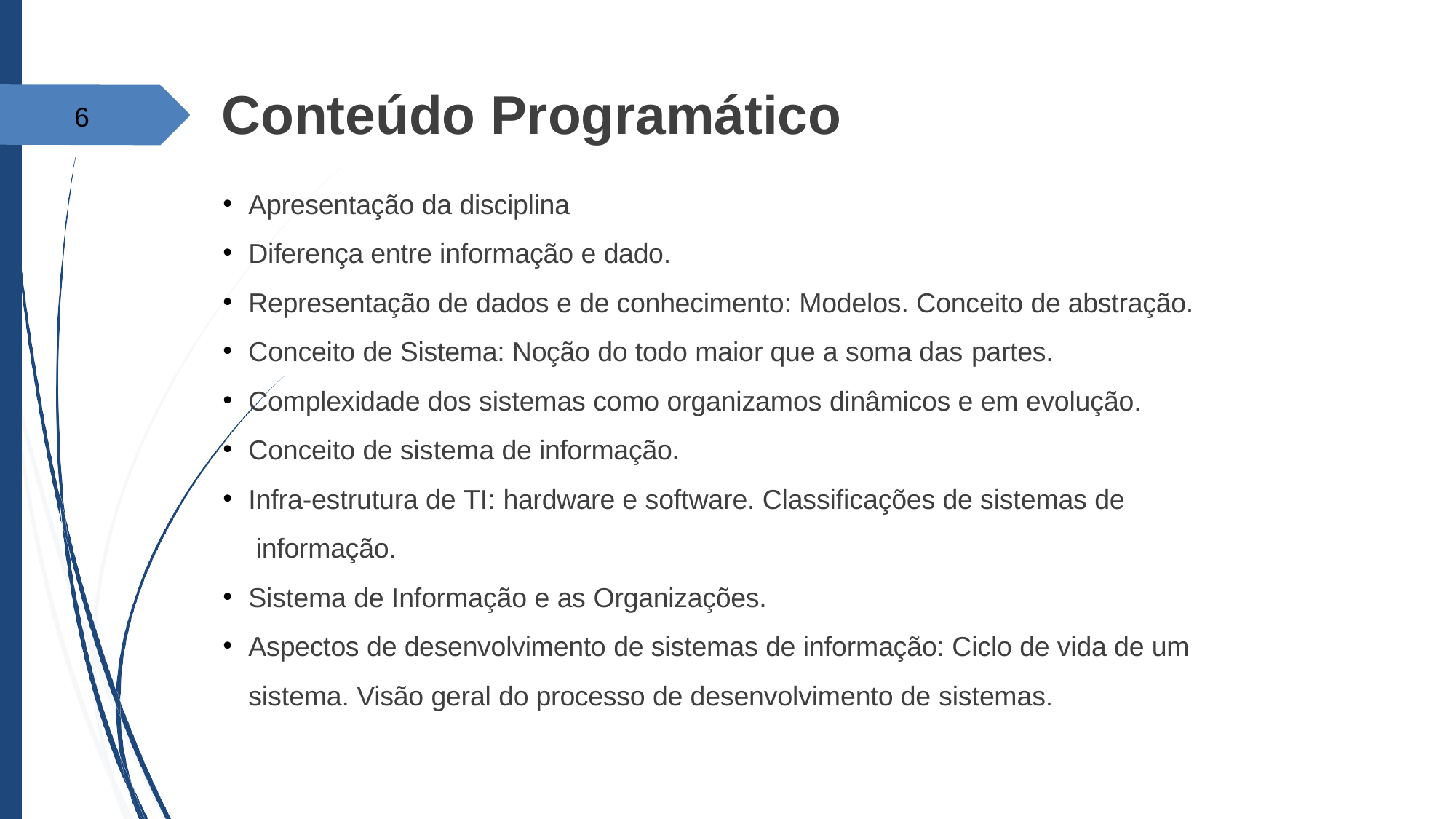

# Conteúdo Programático
6
Apresentação da disciplina  Diferença entre informação e dado.
Representação de dados e de conhecimento: Modelos. Conceito de abstração.  Conceito de Sistema: Noção do todo maior que a soma das partes.
Complexidade dos sistemas como organizamos dinâmicos e em evolução.  Conceito de sistema de informação.
Infra-estrutura de TI: hardware e software. Classificações de sistemas de  informação.
Sistema de Informação e as Organizações.
Aspectos de desenvolvimento de sistemas de informação: Ciclo de vida de um  sistema. Visão geral do processo de desenvolvimento de sistemas.
●
●
●
●
●
●
●
●
●